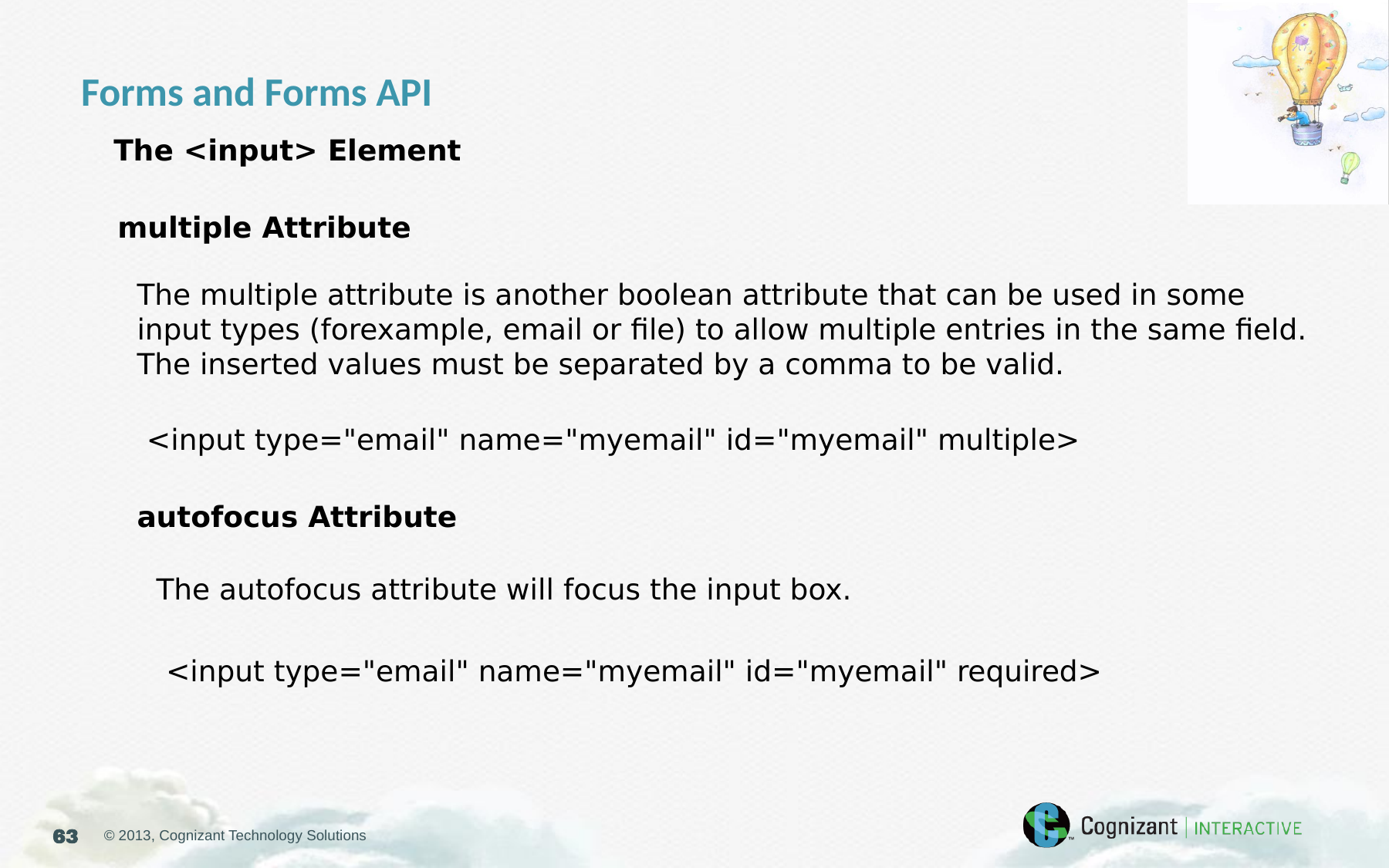

Forms and Forms API
The <input> Element
multiple Attribute
The multiple attribute is another boolean attribute that can be used in some input types (forexample, email or file) to allow multiple entries in the same field. The inserted values must be separated by a comma to be valid.
<input type="email" name="myemail" id="myemail" multiple>
autofocus Attribute
The autofocus attribute will focus the input box.
<input type="email" name="myemail" id="myemail" required>